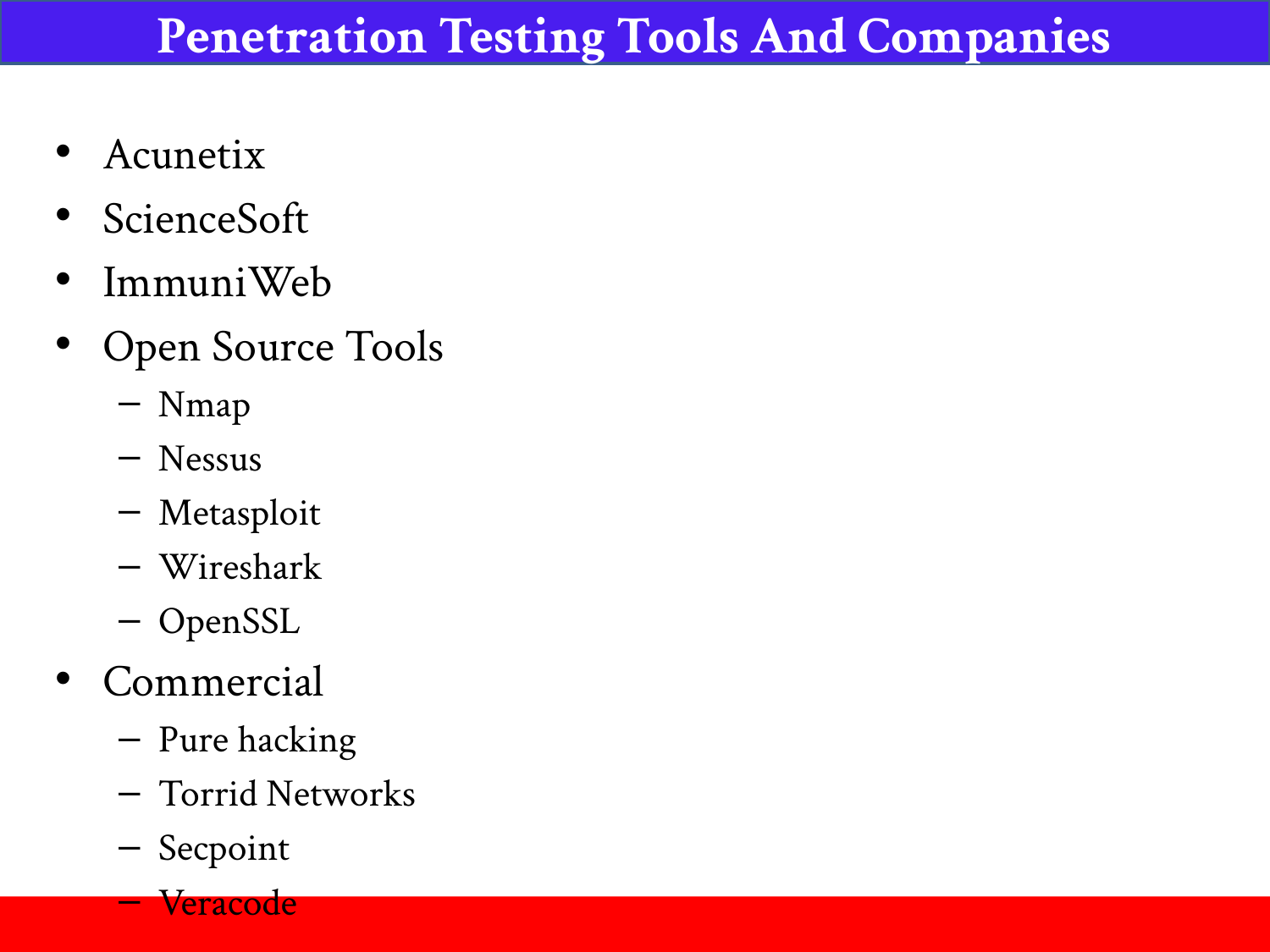

Penetration Testing Tools And Companies
Acunetix
ScienceSoft
ImmuniWeb
Open Source Tools
Nmap
Nessus
Metasploit
Wireshark
OpenSSL
Commercial
Pure hacking
Torrid Networks
Secpoint
Veracode